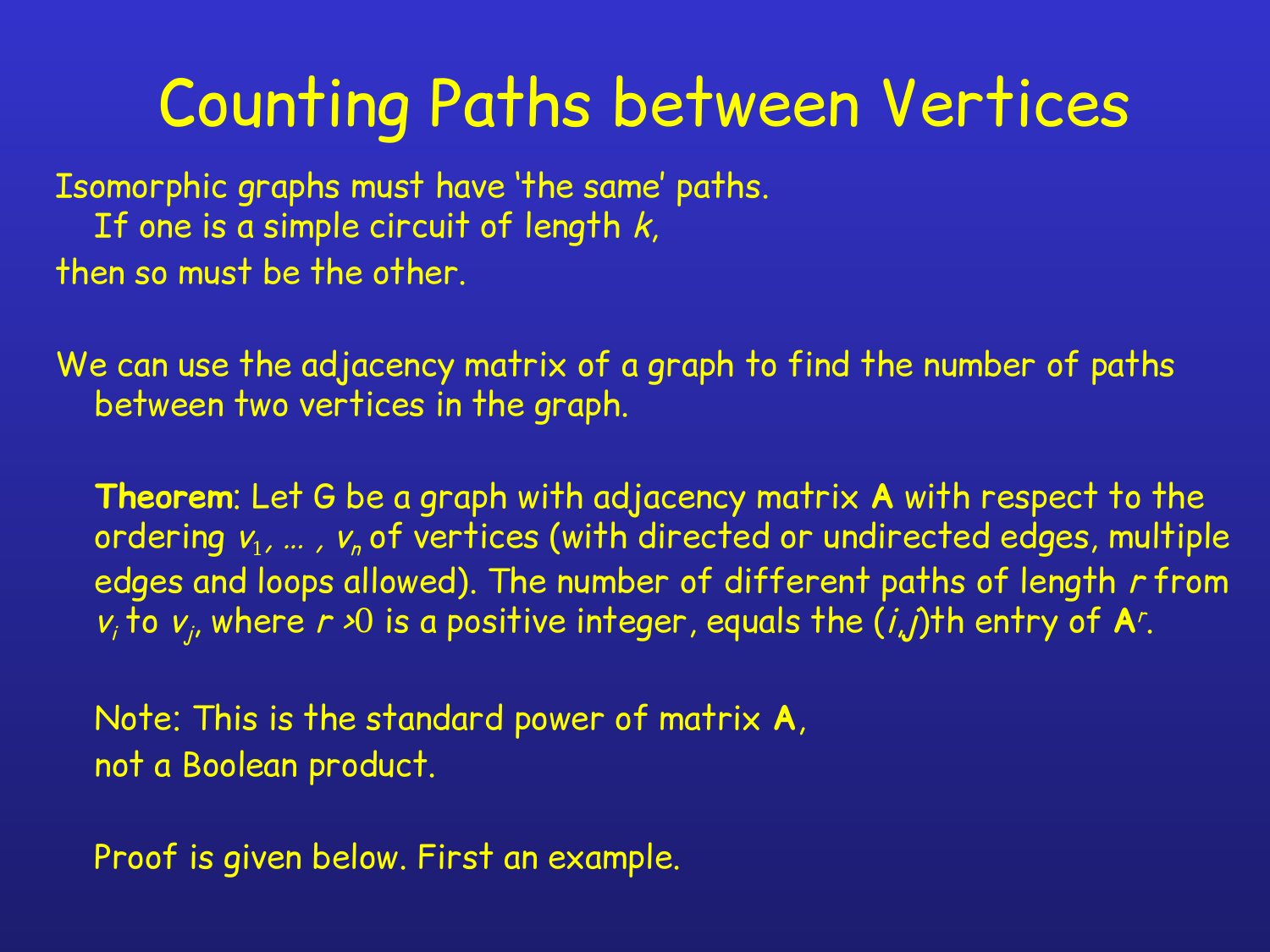

# Counting Paths between Vertices
Isomorphic graphs must have ‘the same’ paths.
If one is a simple circuit of length k,
then so must be the other.

We can use the adjacency matrix of a graph to find the number of paths between two vertices in the graph.

Theorem: Let G be a graph with adjacency matrix A with respect to the ordering v1, … , vn of vertices (with directed or undirected edges, multiple edges and loops allowed). The number of different paths of length r from vi to vj, where r >0 is a positive integer, equals the (i,j)th entry of Ar.

Note: This is the standard power of matrix A,
not a Boolean product.

Proof is given below. First an example.